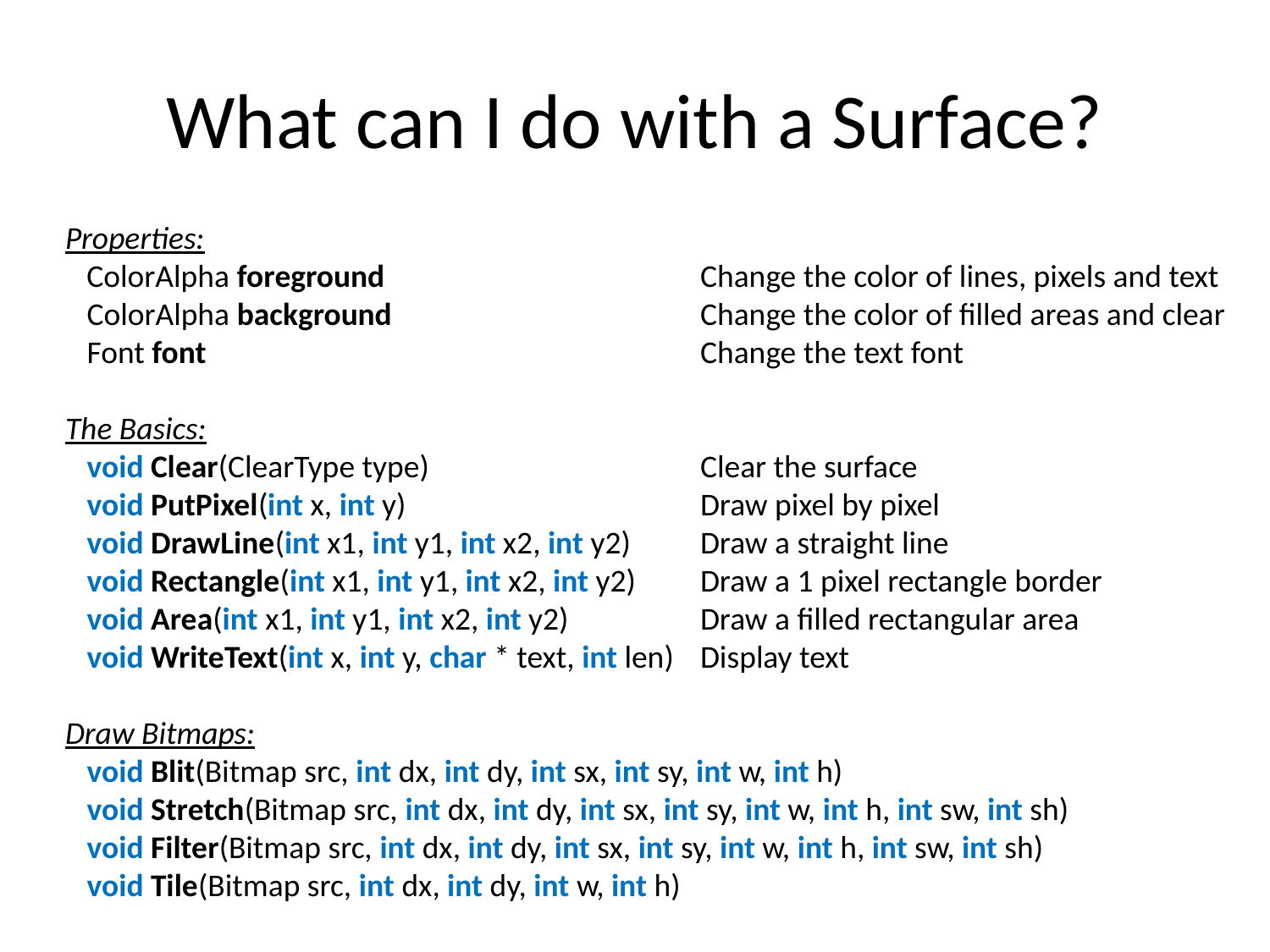

# What can I do with a Surface?
Properties:
   ColorAlpha foreground			Change the color of lines, pixels and text
   ColorAlpha background			Change the color of filled areas and clear
   Font font				Change the text font

The Basics:
   void Clear(ClearType type)			Clear the surface
   void PutPixel(int x, int y)			Draw pixel by pixel
   void DrawLine(int x1, int y1, int x2, int y2)	Draw a straight line
   void Rectangle(int x1, int y1, int x2, int y2)	Draw a 1 pixel rectangle border
   void Area(int x1, int y1, int x2, int y2)		Draw a filled rectangular area
   void WriteText(int x, int y, char * text, int len)	Display text
Draw Bitmaps:
   void Blit(Bitmap src, int dx, int dy, int sx, int sy, int w, int h)
   void Stretch(Bitmap src, int dx, int dy, int sx, int sy, int w, int h, int sw, int sh)
   void Filter(Bitmap src, int dx, int dy, int sx, int sy, int w, int h, int sw, int sh)
   void Tile(Bitmap src, int dx, int dy, int w, int h)